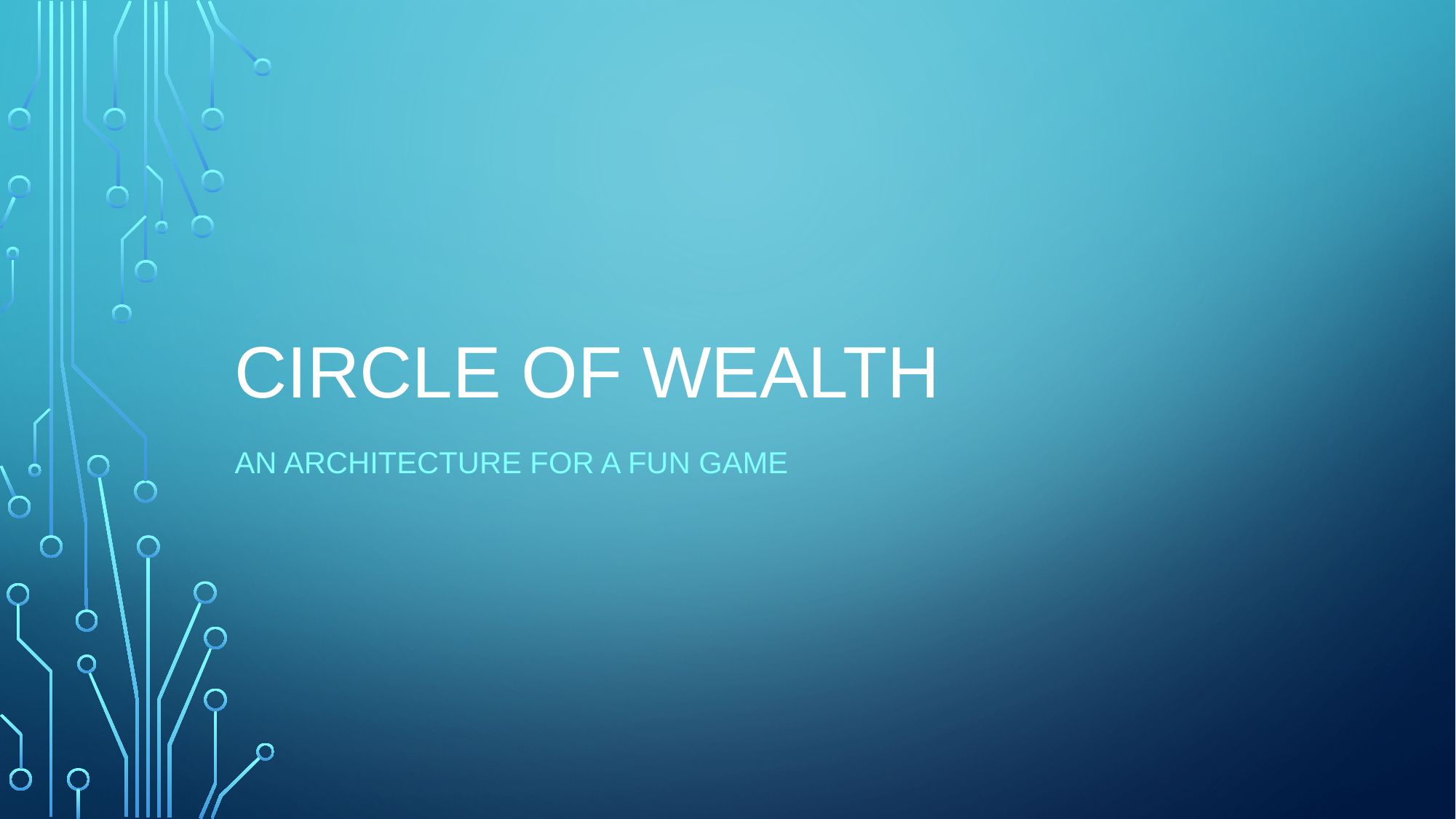

# Circle Of Wealth
An architecture for a fun game